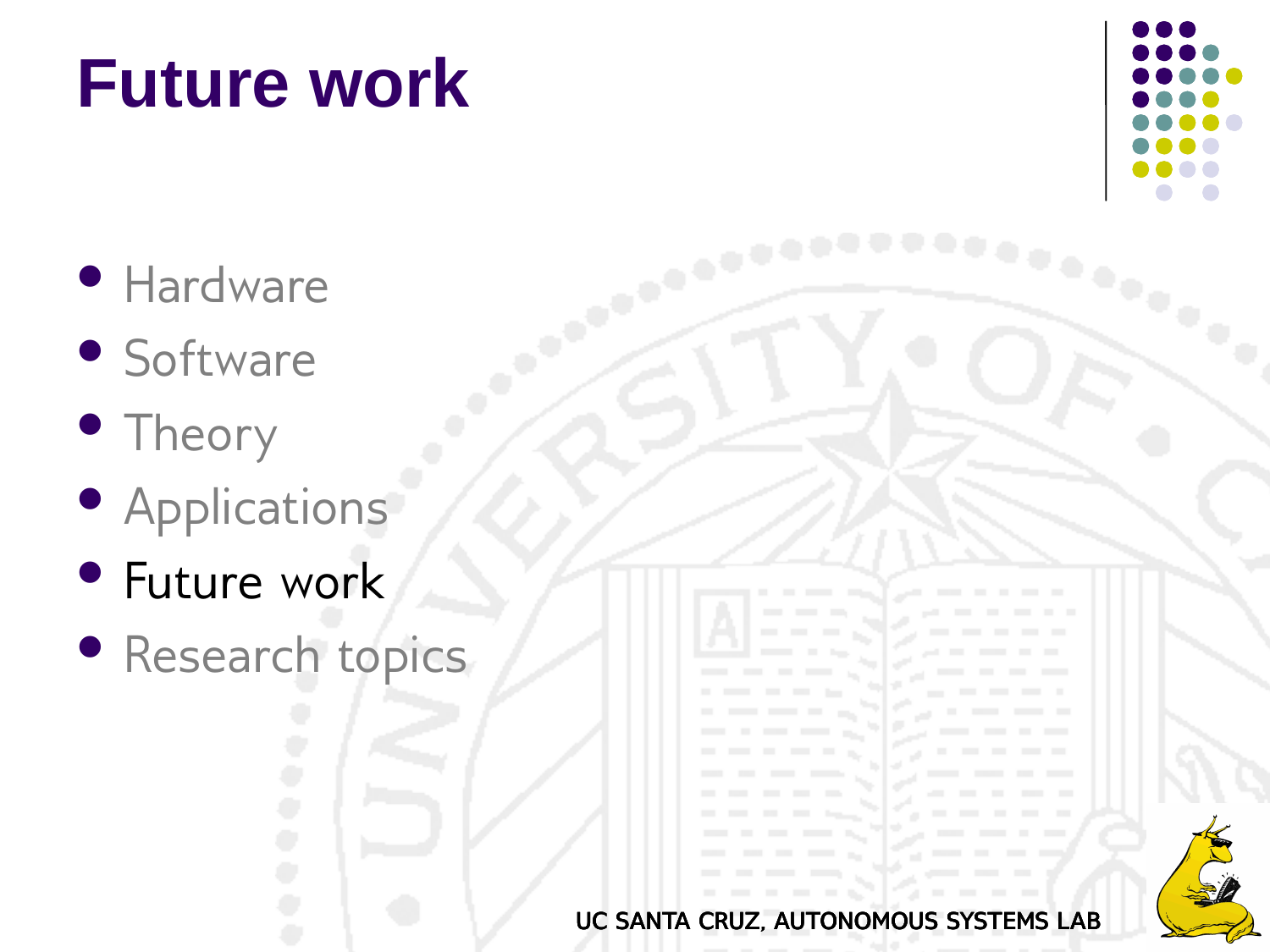

# Future work

Hardware
Software
Theory
Applications
Future work
Research topics